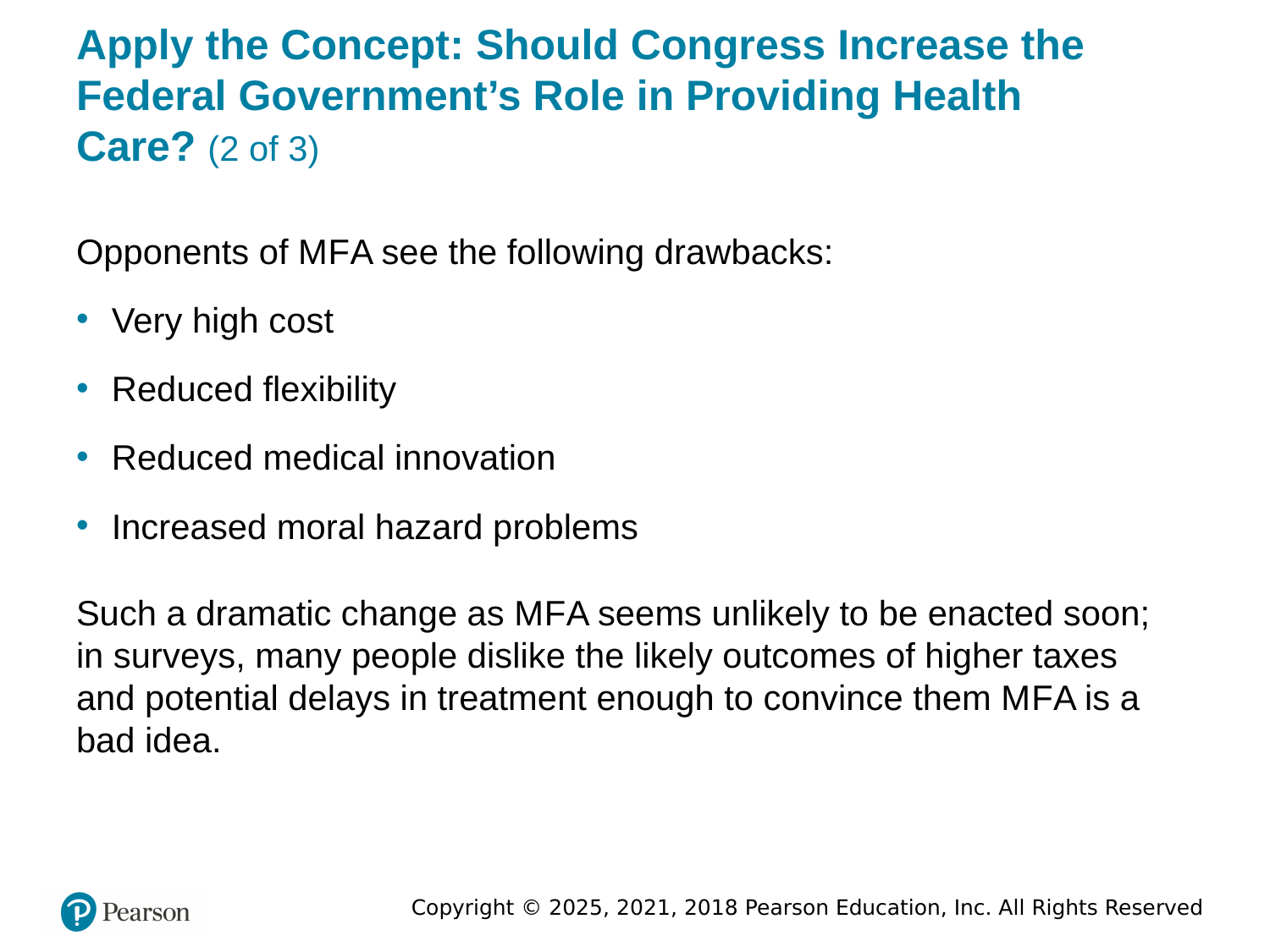

# Apply the Concept: Should Congress Increase the Federal Government’s Role in Providing Health Care? (2 of 3)
Opponents of M F A see the following drawbacks:
Very high cost
Reduced flexibility
Reduced medical innovation
Increased moral hazard problems
Such a dramatic change as M F A seems unlikely to be enacted soon; in surveys, many people dislike the likely outcomes of higher taxes and potential delays in treatment enough to convince them M F A is a bad idea.